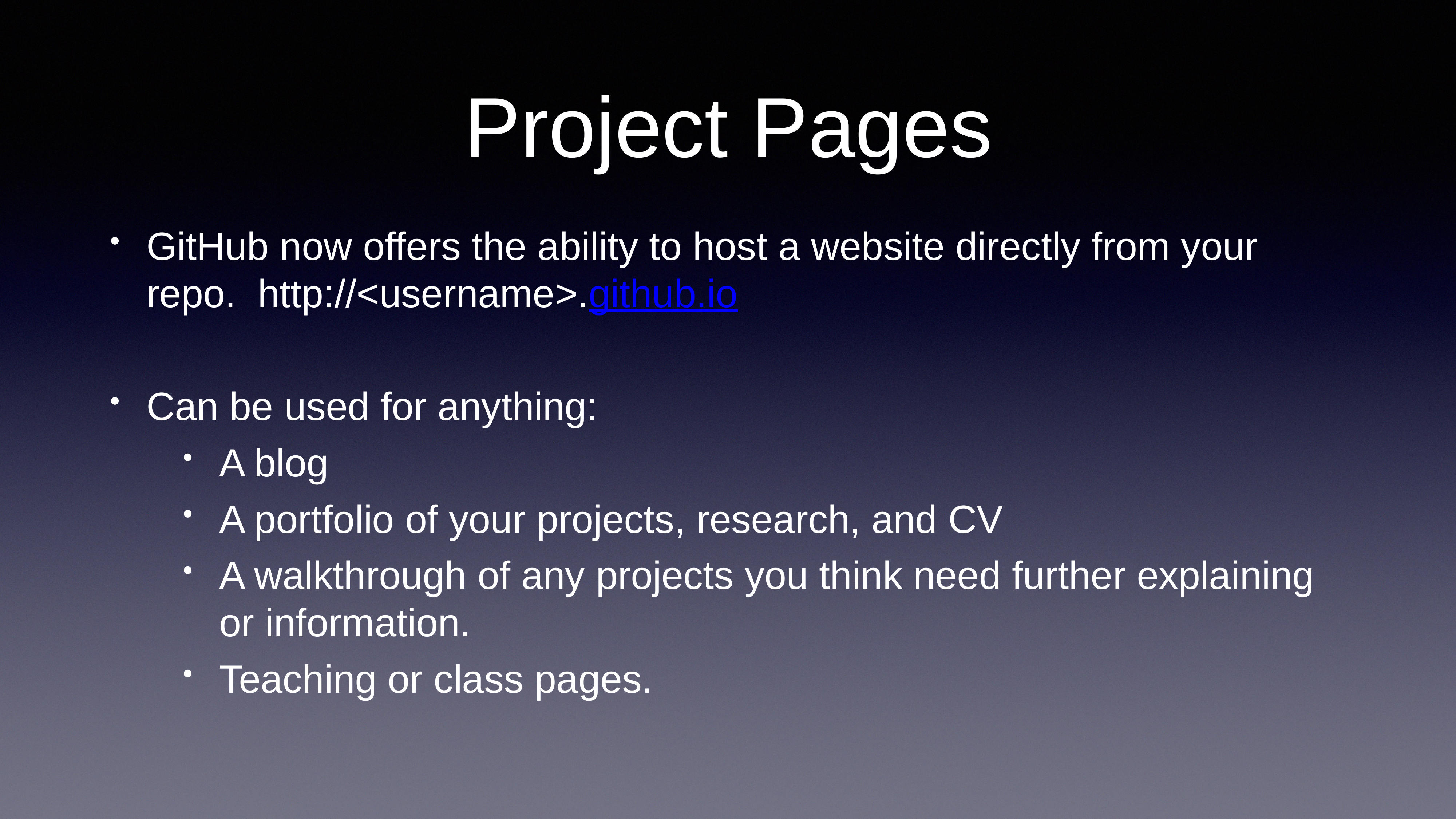

GitHub now offers the ability to host a website directly from your repo.  http://<username>.github.io

Can be used for anything:
A blog
A portfolio of your projects, research, and CV
A walkthrough of any projects you think need further explaining or information.
Teaching or class pages.
# Project Pages
37